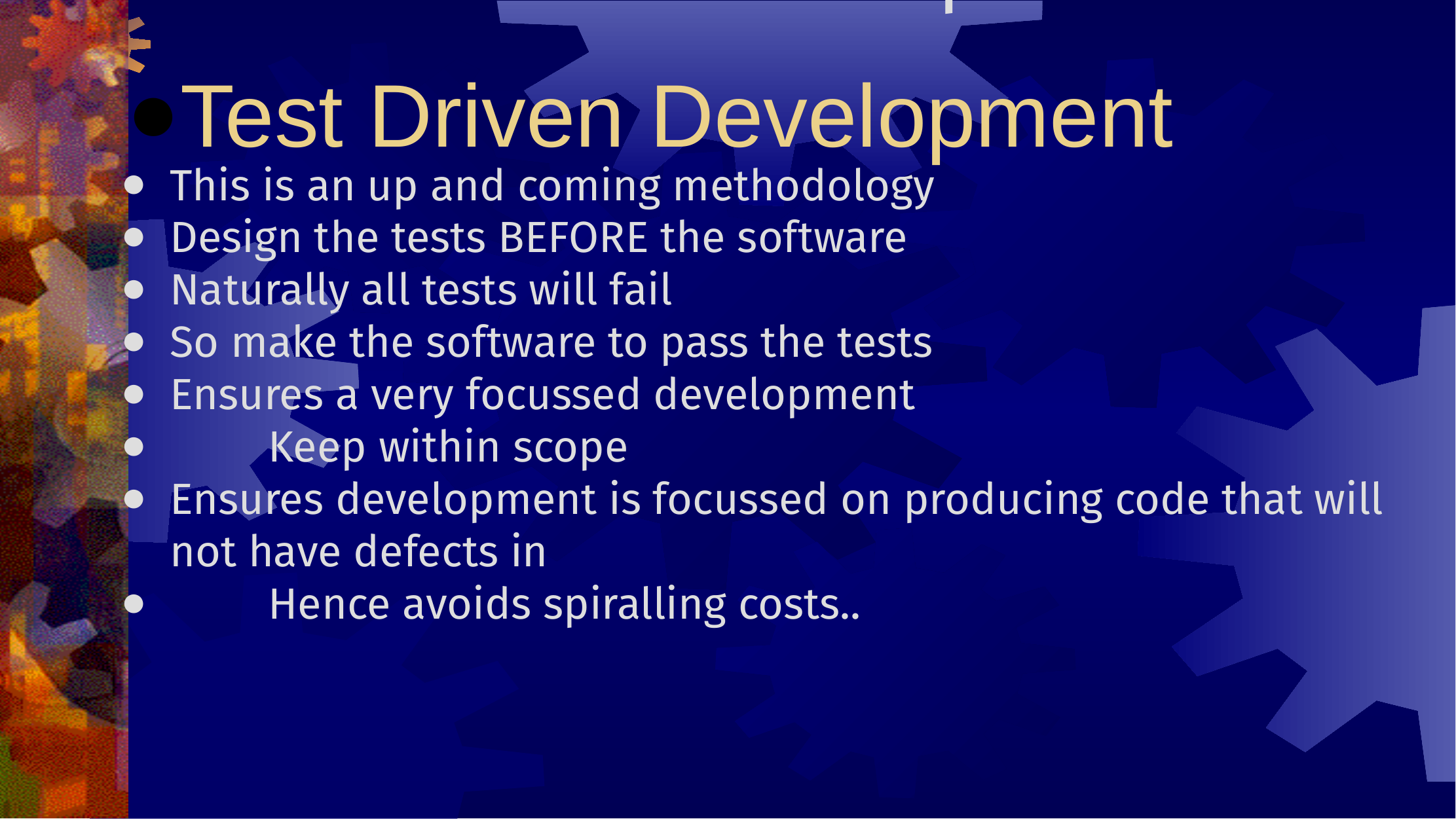

# Test Driven Development
Test Driven Development
This is an up and coming methodology
Design the tests BEFORE the software
Naturally all tests will fail
So make the software to pass the tests
Ensures a very focussed development
	Keep within scope
Ensures development is focussed on producing code that will not have defects in
	Hence avoids spiralling costs..